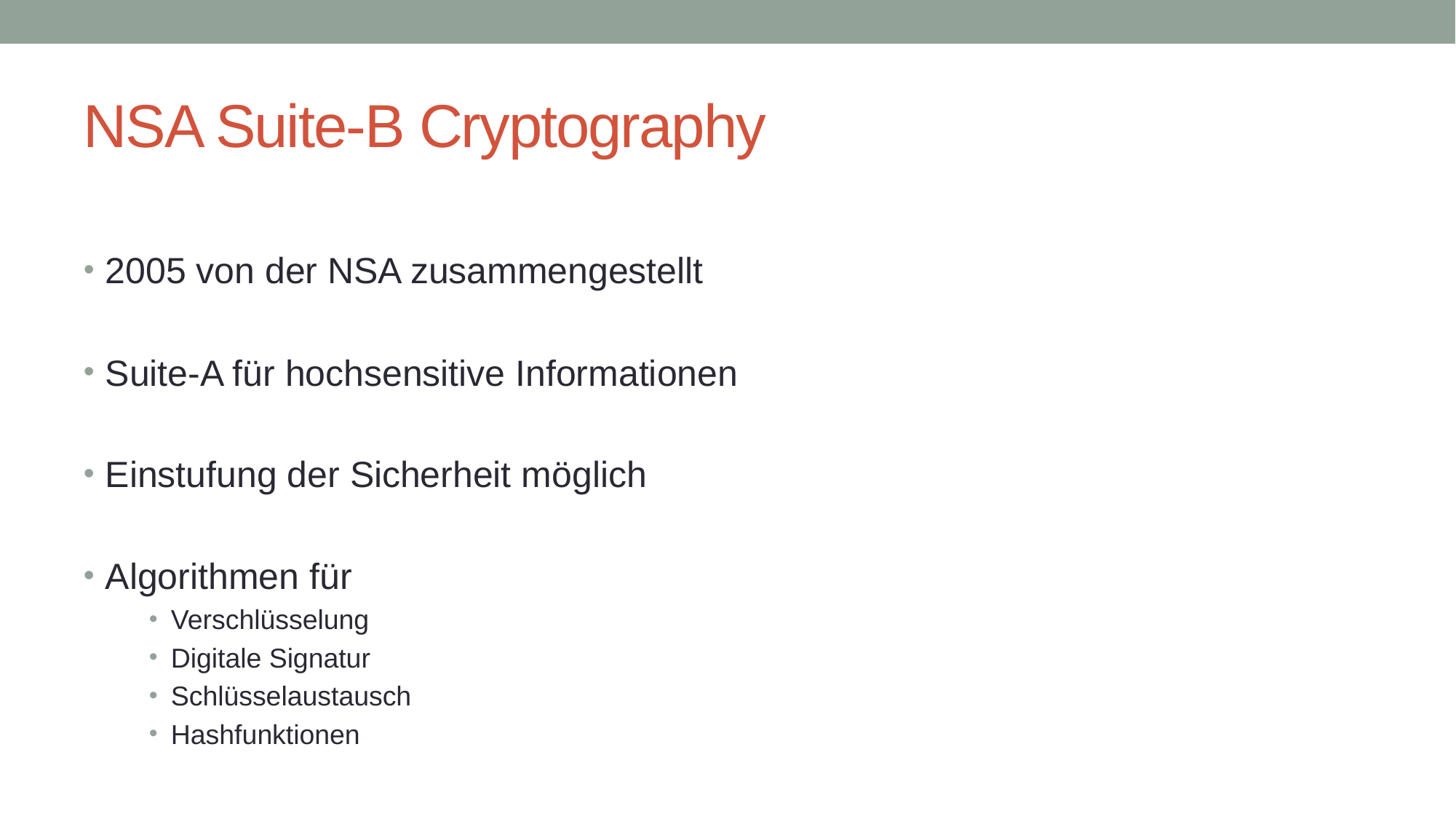

# NSA Suite-B Cryptography

2005 von der NSA zusammengestellt

Suite-A für hochsensitive Informationen

Einstufung der Sicherheit möglich

Algorithmen für
Verschlüsselung
Digitale Signatur
Schlüsselaustausch
Hashfunktionen